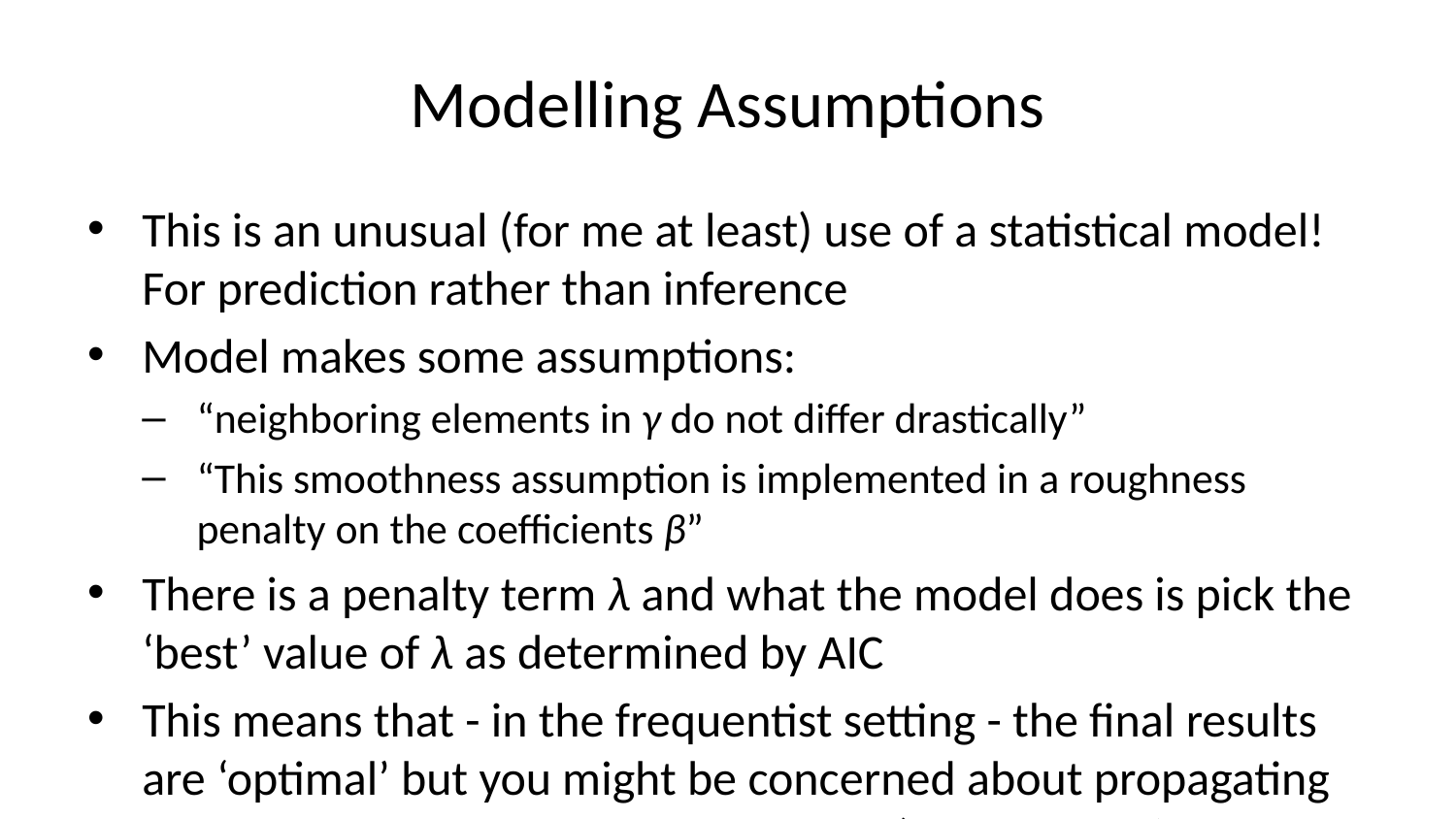

# Modelling Assumptions
This is an unusual (for me at least) use of a statistical model! For prediction rather than inference
Model makes some assumptions:
“neighboring elements in γ do not differ drastically”
“This smoothness assumption is implemented in a roughness penalty on the coefficients β”
There is a penalty term λ and what the model does is pick the ‘best’ value of λ as determined by AIC
This means that - in the frequentist setting - the final results are ‘optimal’ but you might be concerned about propagating uncertainty in λ through your analysis (Bayes doesn’t have this problem, but has the problem of I don’t know how to fit this model)
You can get standard errors for your estimates/confidence intervals for the estimated conviction count/rate for each age in each year, but these seemed not to make much difference to the results from a quick look so I haven’t bothered here
This is because the age categories were coarse at older ages where there were also fewer convictions